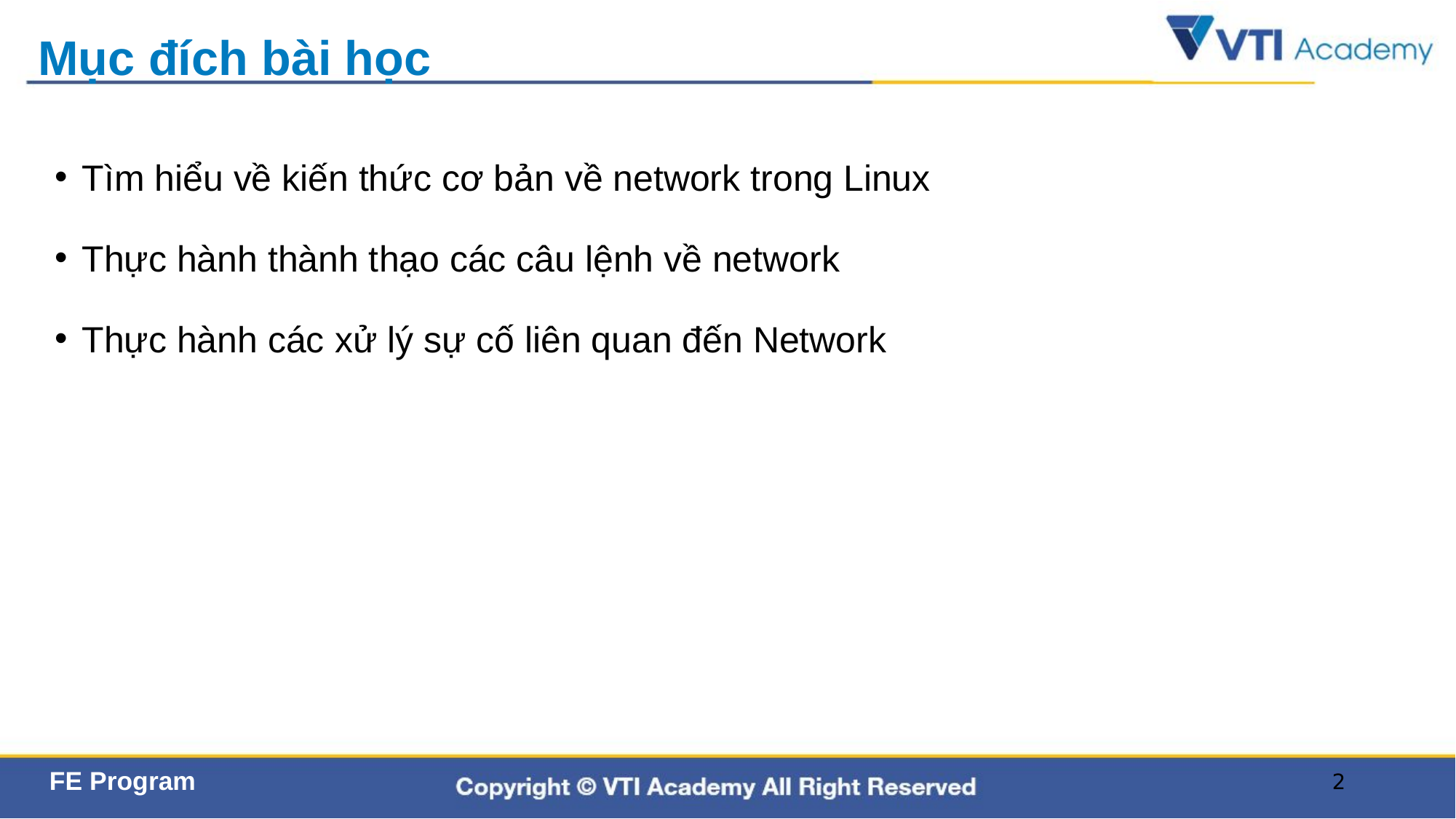

# Mục đích bài học
Tìm hiểu về kiến thức cơ bản về network trong Linux
Thực hành thành thạo các câu lệnh về network
Thực hành các xử lý sự cố liên quan đến Network
2